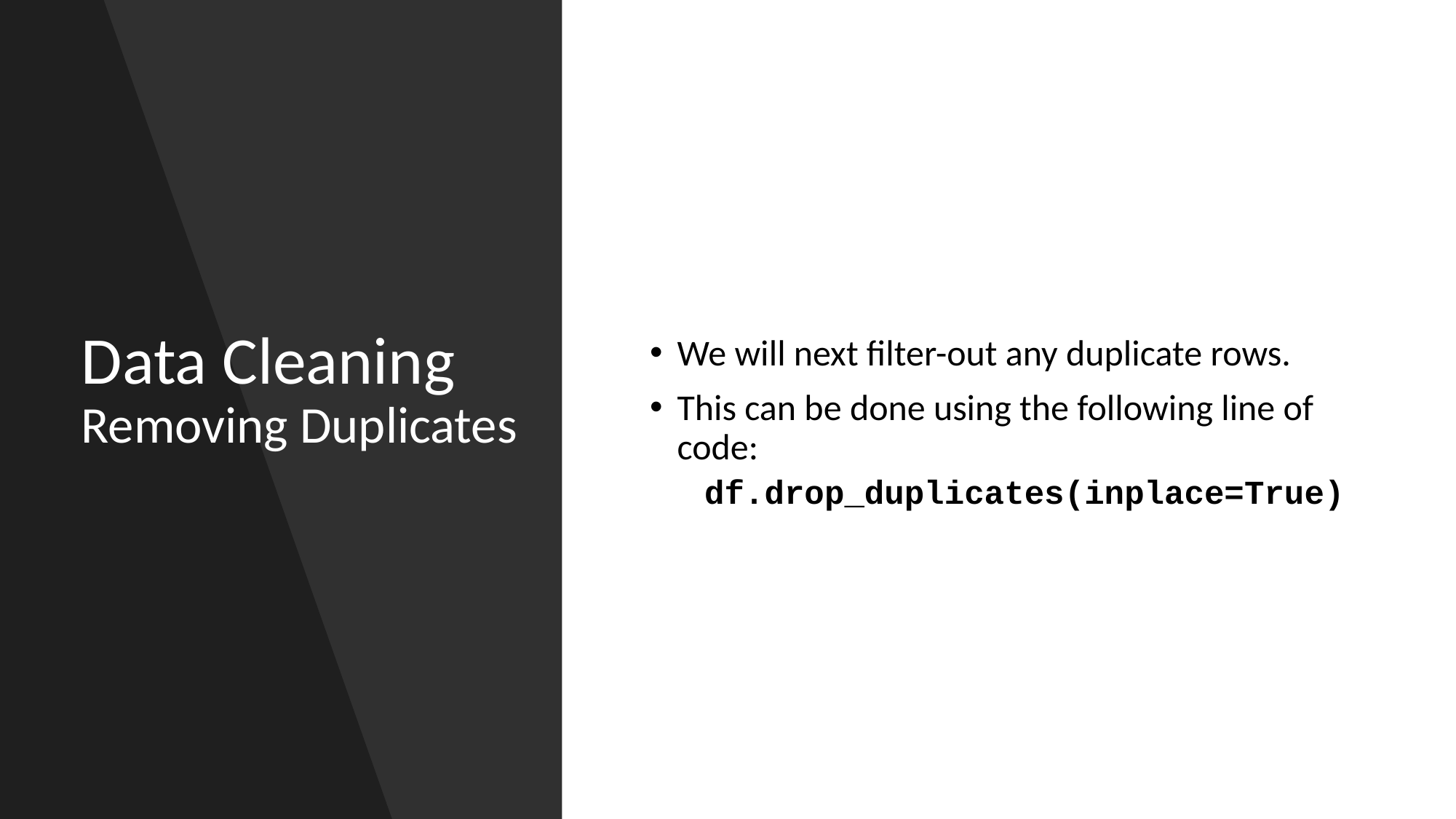

We will next filter-out any duplicate rows.
This can be done using the following line of code:
df.drop_duplicates(inplace=True)
# Data Cleaning Removing Duplicates